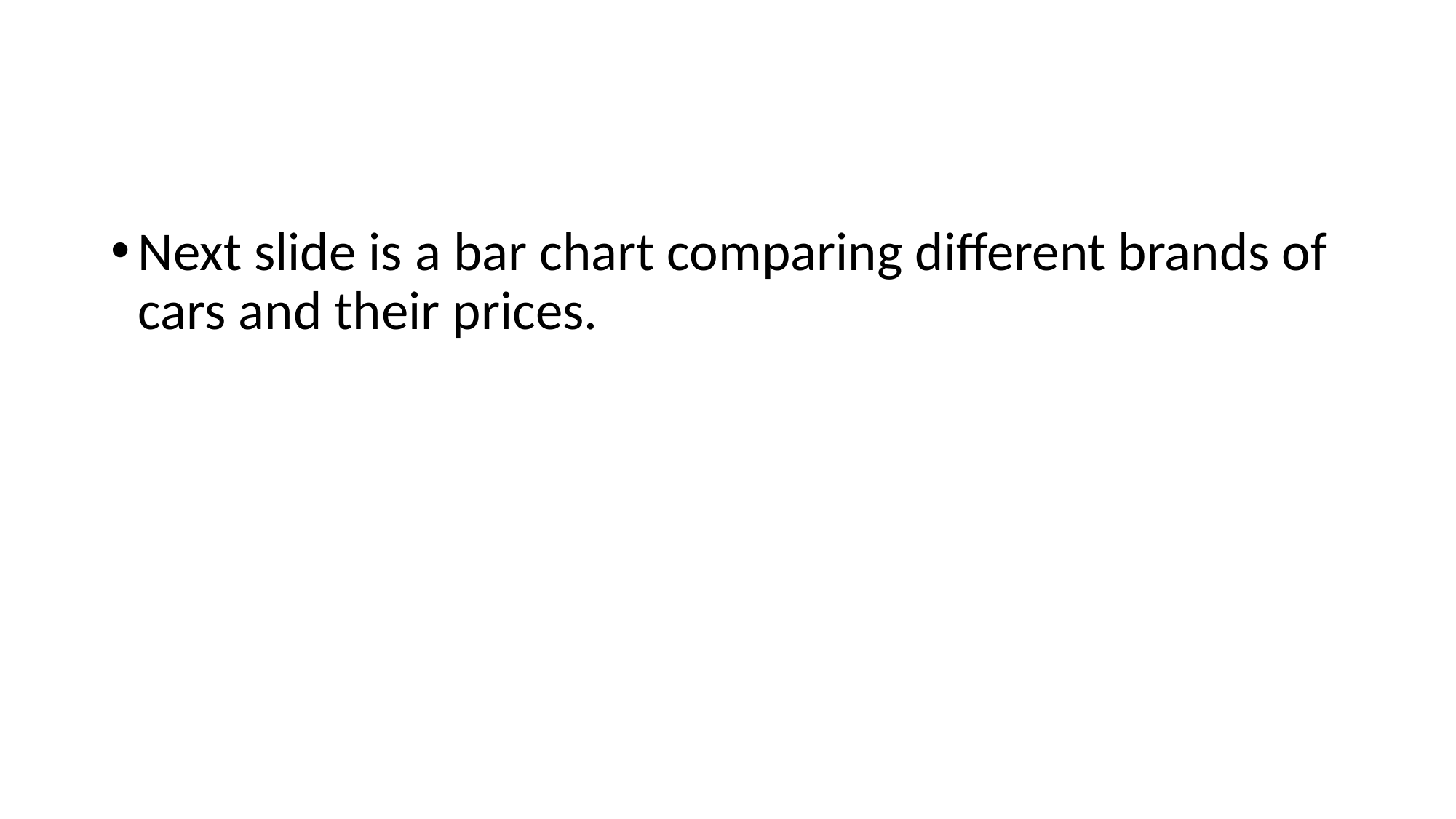

Next slide is a bar chart comparing different brands of cars and their prices.